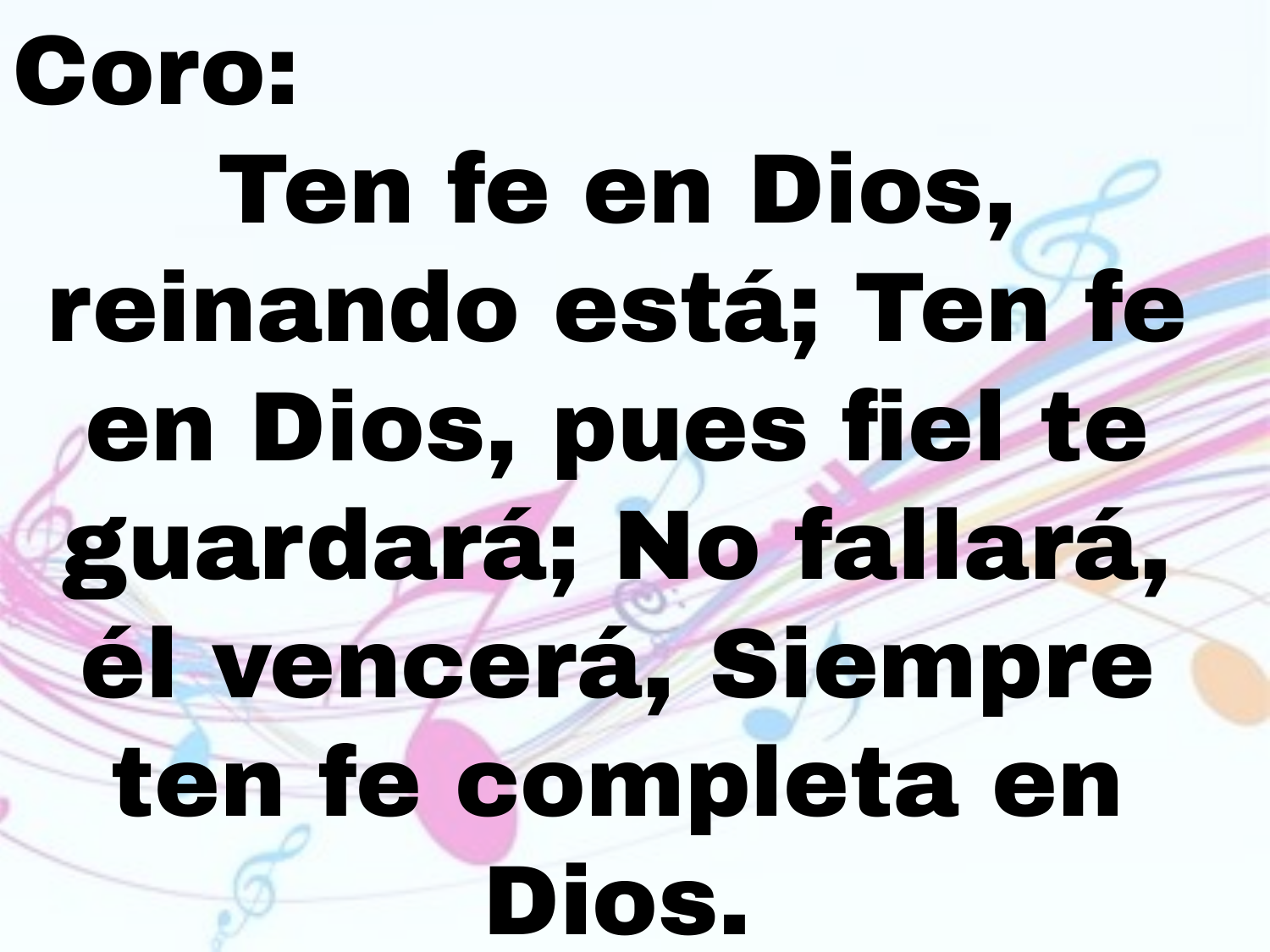

Coro:
Ten fe en Dios, reinando está; Ten fe en Dios, pues fiel te guardará; No fallará, él vencerá, Siempre ten fe completa en Dios.